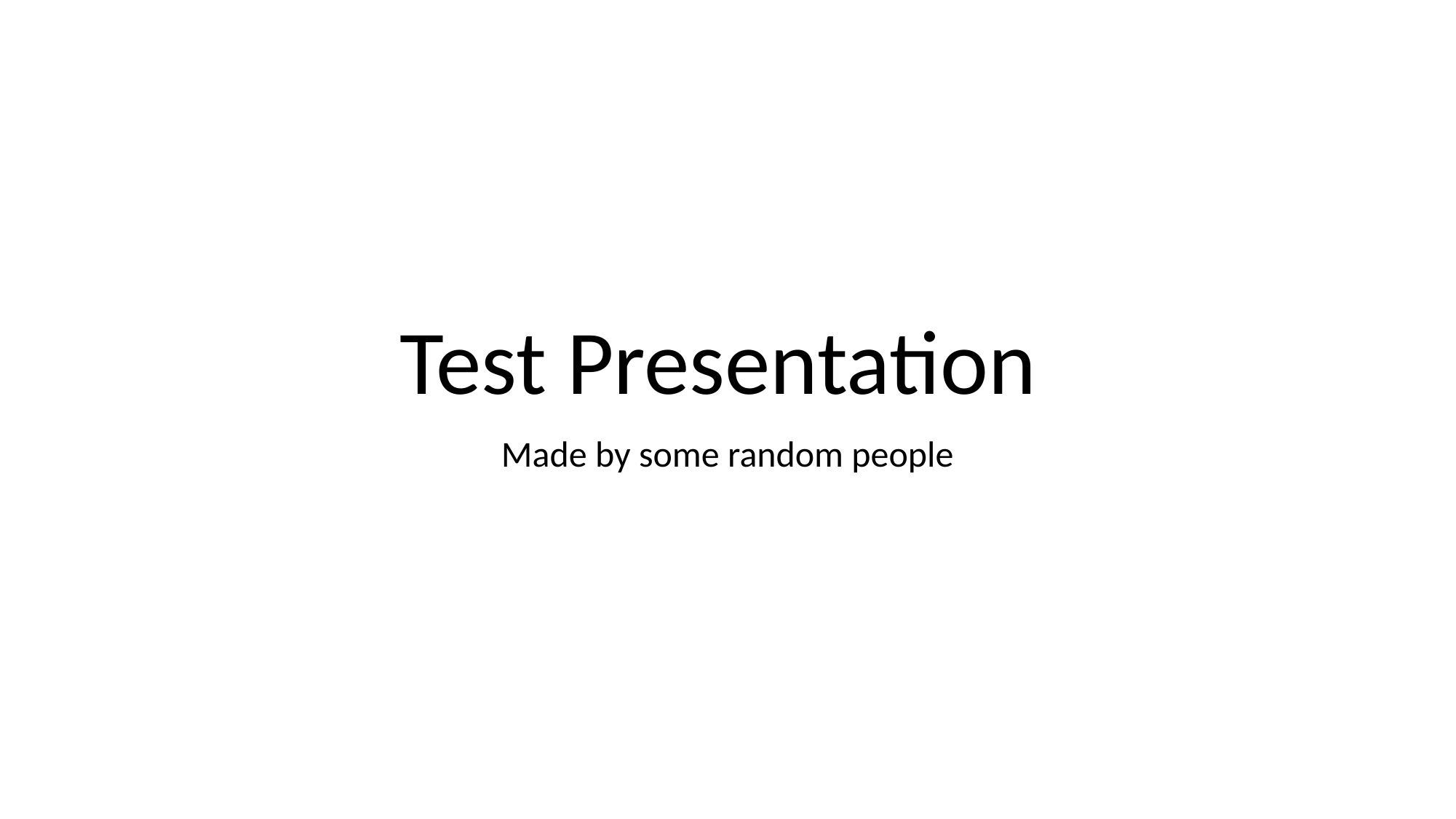

# Test Presentation
Made by some random people